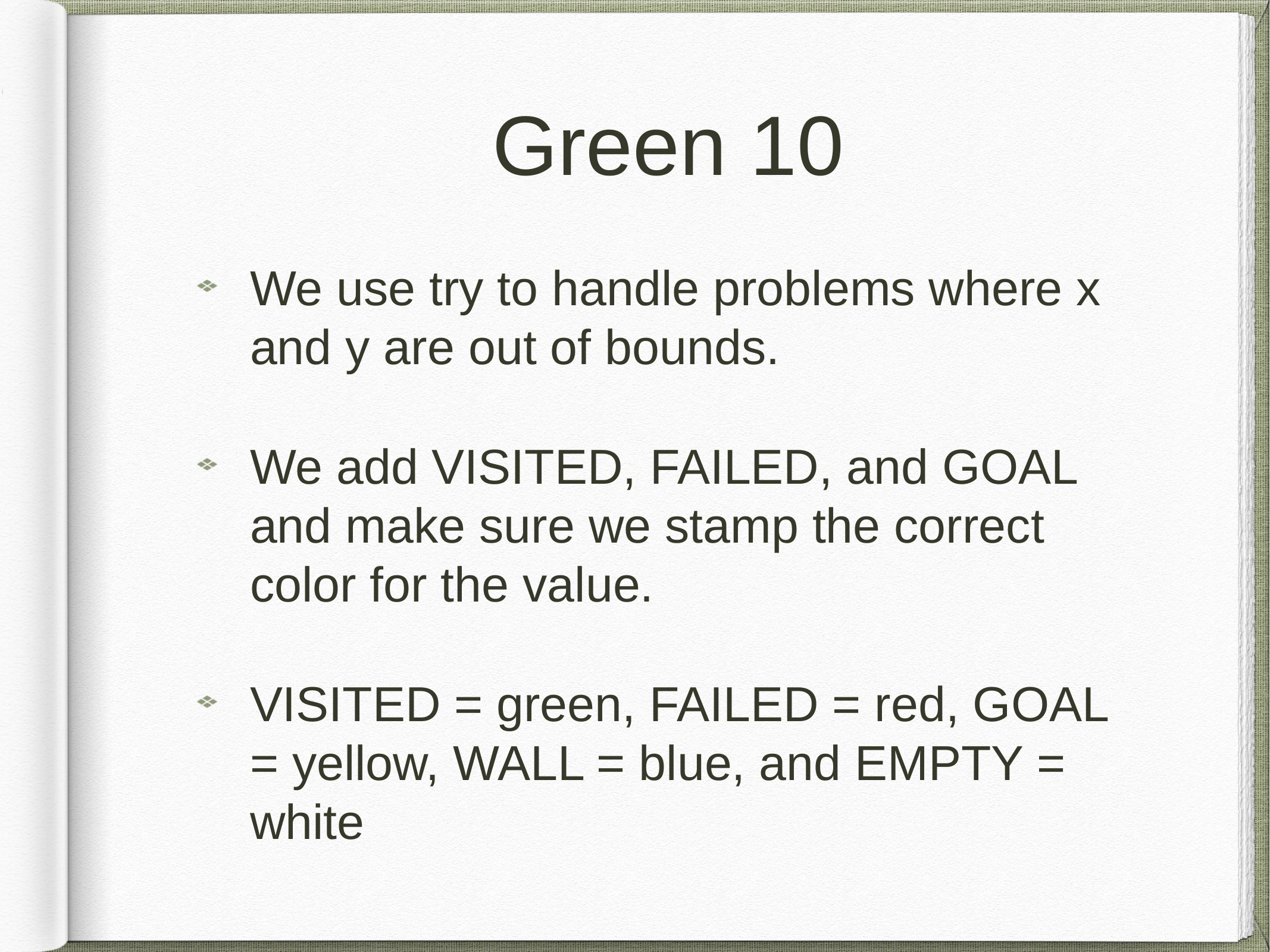

# Green 10
We use try to handle problems where x and y are out of bounds.
We add VISITED, FAILED, and GOAL and make sure we stamp the correct color for the value.
VISITED = green, FAILED = red, GOAL = yellow, WALL = blue, and EMPTY = white